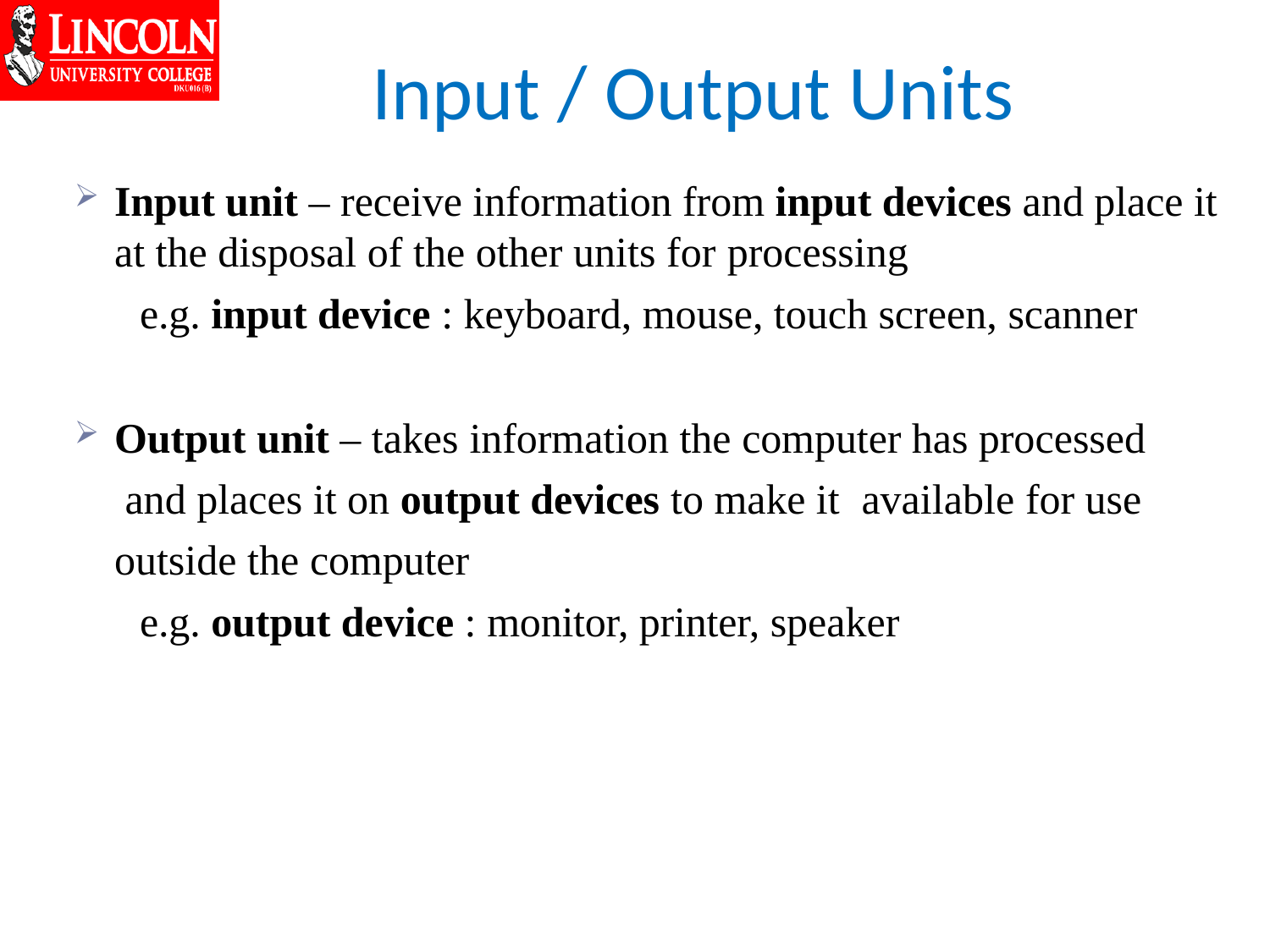

# Input / Output Units
Input unit – receive information from input devices and place it  at the disposal of the other units for processing
e.g. input device : keyboard, mouse, touch screen, scanner

Output unit – takes information the computer has processed  and places it on output devices to make it  available for use outside the computer
e.g. output device : monitor, printer, speaker